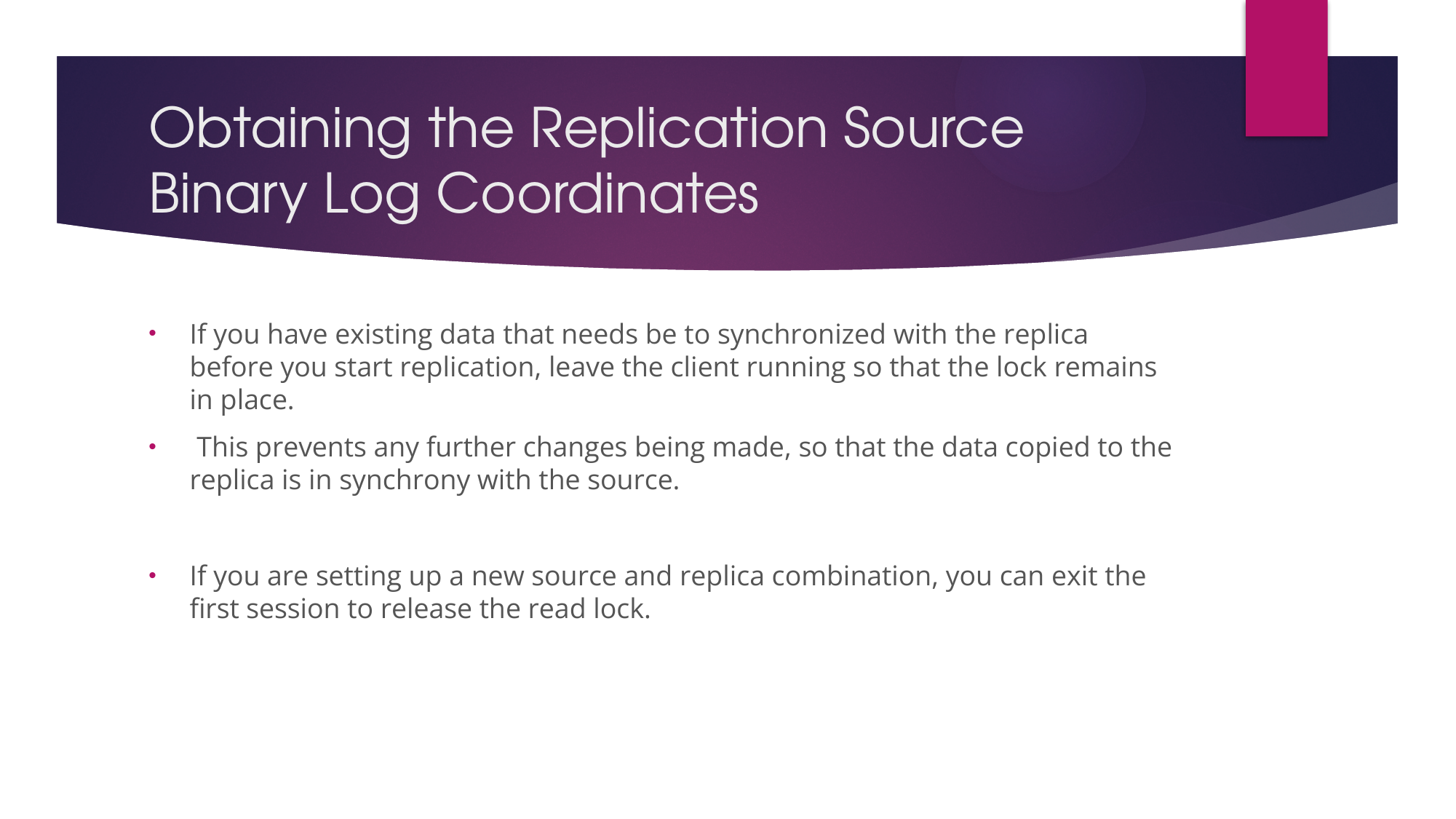

# Obtaining the Replication Source Binary Log Coordinates
If you have existing data that needs be to synchronized with the replica before you start replication, leave the client running so that the lock remains in place.
 This prevents any further changes being made, so that the data copied to the replica is in synchrony with the source.

If you are setting up a new source and replica combination, you can exit the first session to release the read lock.